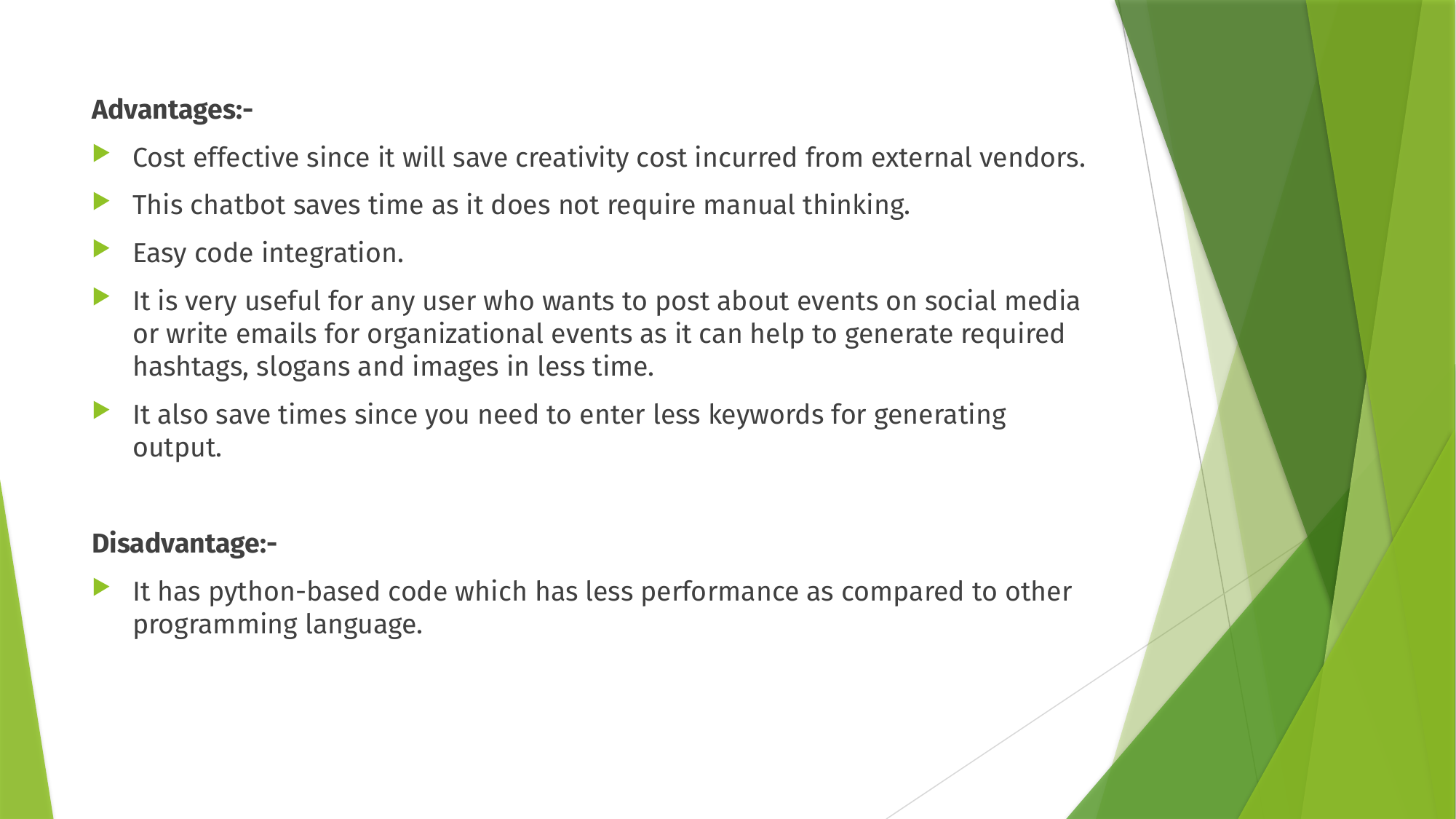

Advantages:-
Cost effective since it will save creativity cost incurred from external vendors.
This chatbot saves time as it does not require manual thinking.
Easy code integration.
It is very useful for any user who wants to post about events on social media or write emails for organizational events as it can help to generate required hashtags, slogans and images in less time.
It also save times since you need to enter less keywords for generating output.

Disadvantage:-
It has python-based code which has less performance as compared to other programming language.